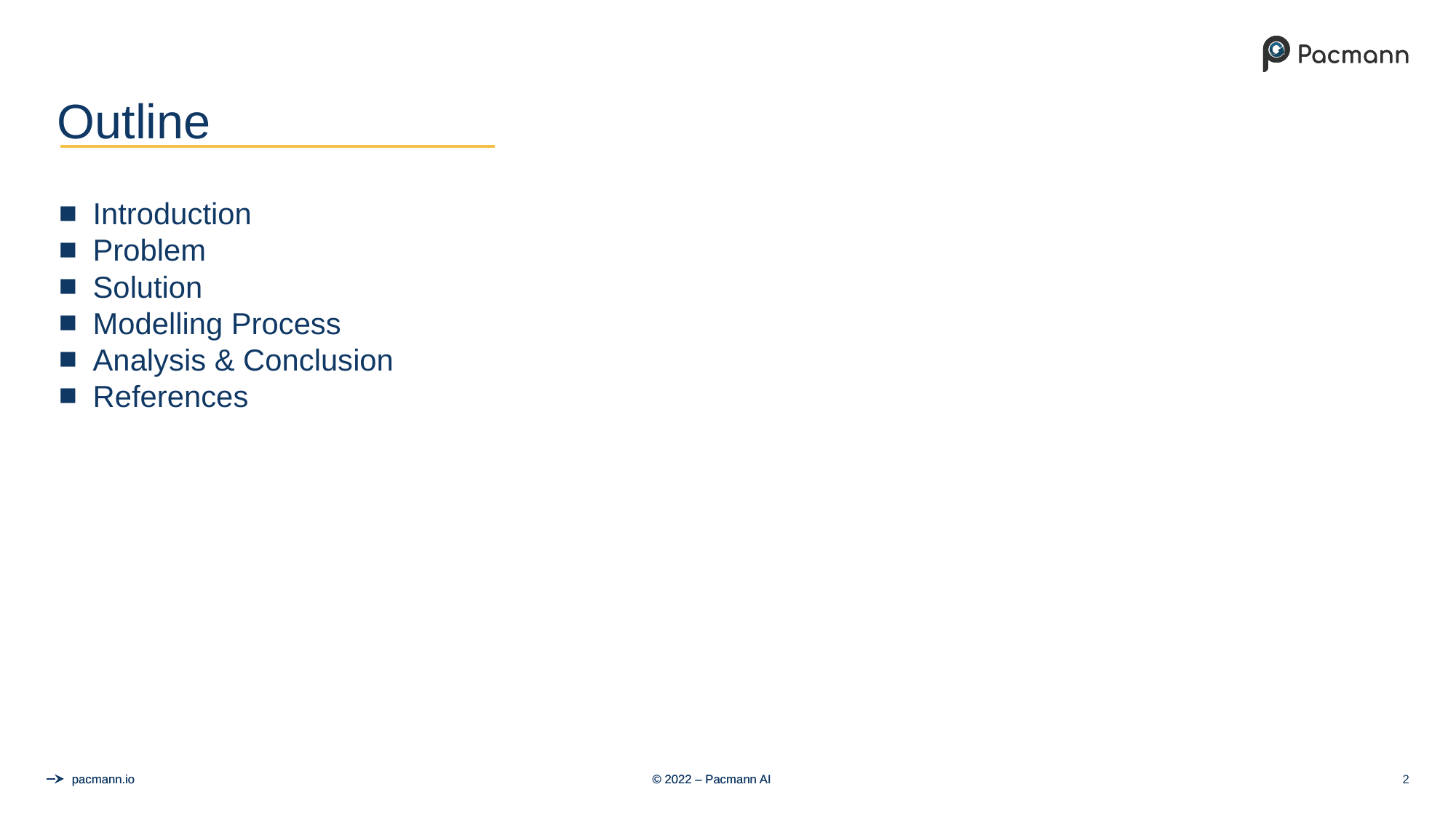

# Outline
Introduction
Problem
Solution
Modelling Process
Analysis & Conclusion
References